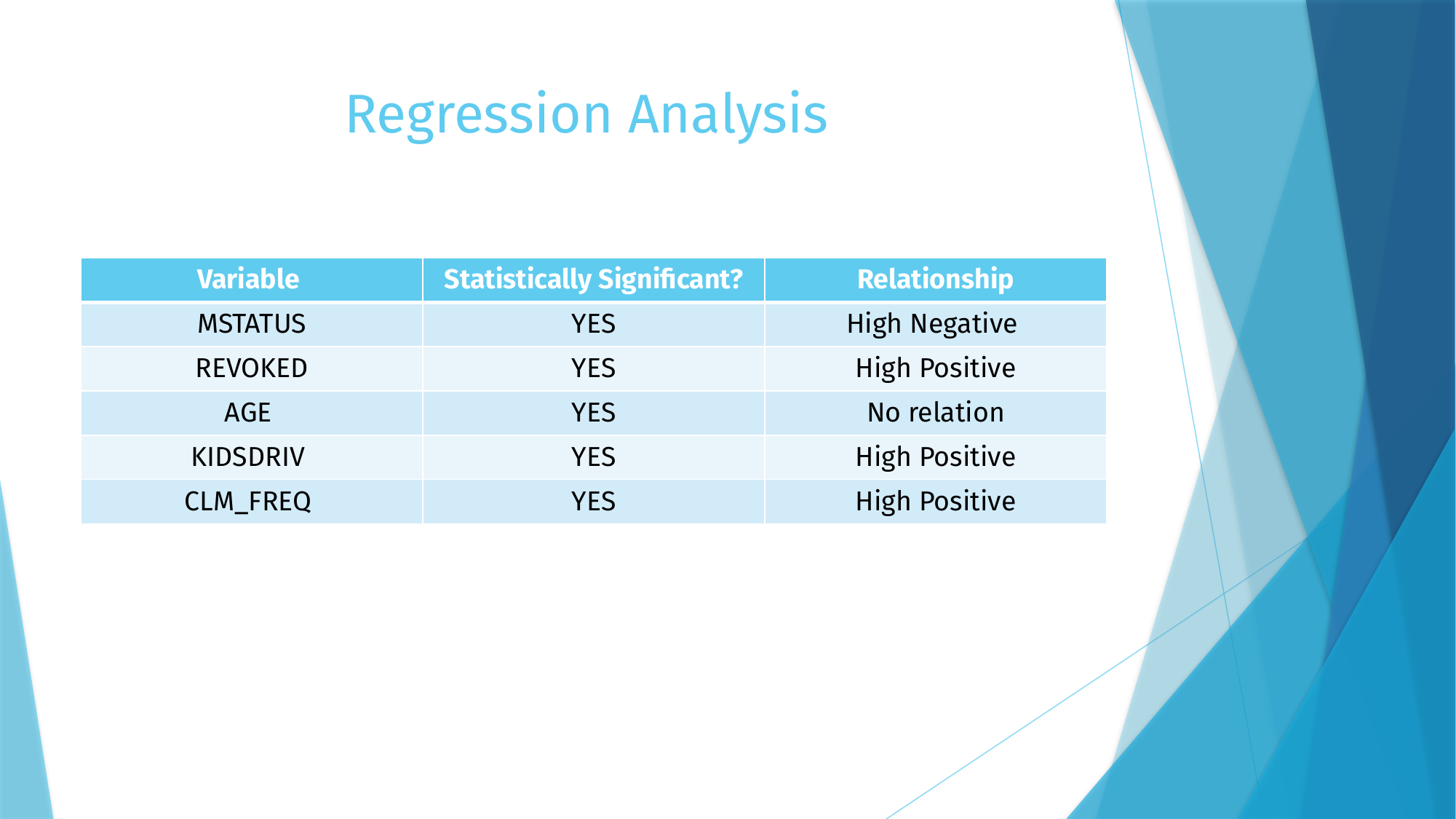

# Regression Analysis
| Variable | Statistically Significant? | Relationship |
| --- | --- | --- |
| MSTATUS | YES | High Negative |
| REVOKED | YES | High Positive |
| AGE | YES | No relation |
| KIDSDRIV | YES | High Positive |
| CLM\_FREQ | YES | High Positive |